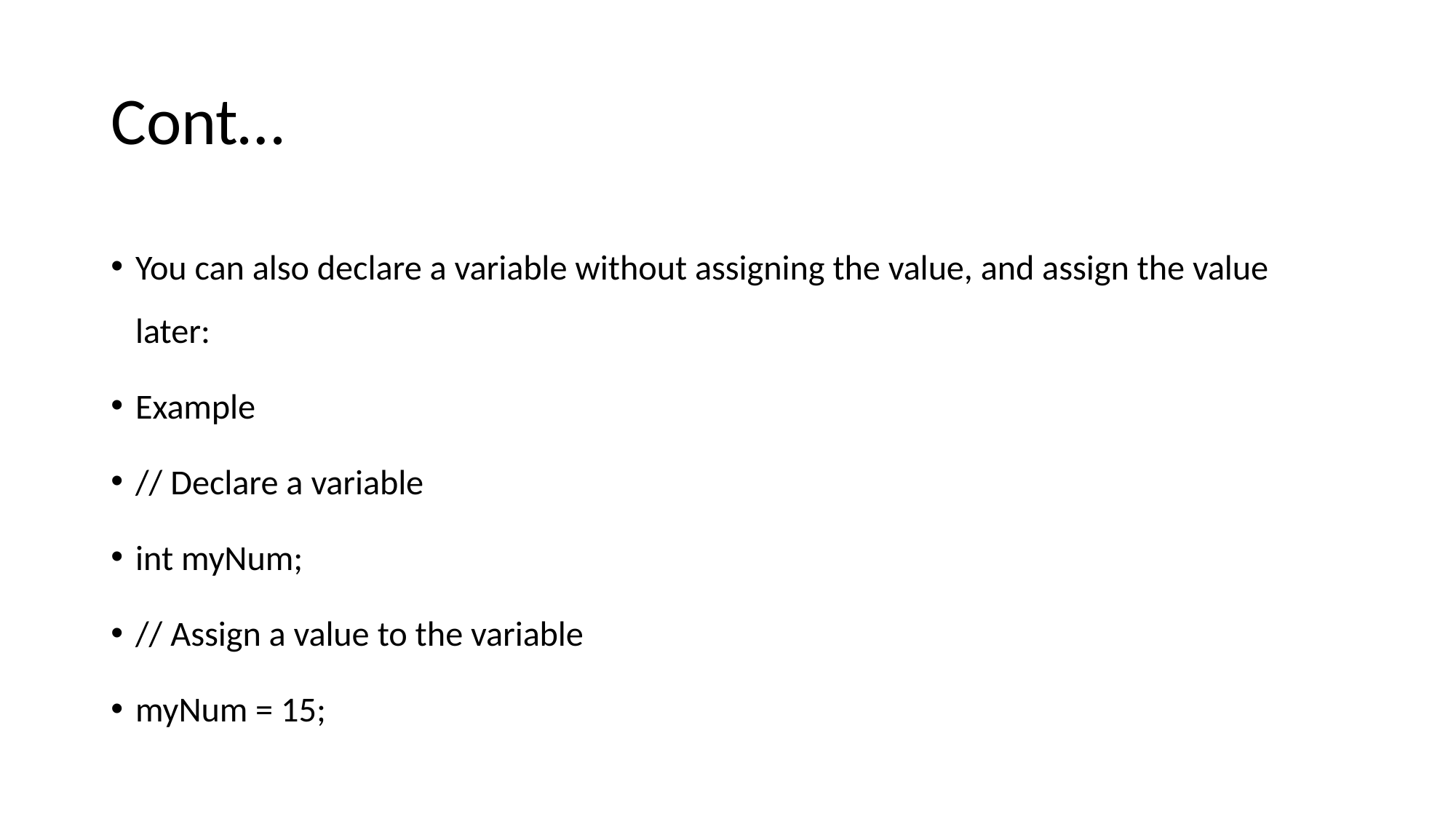

# Cont…
You can also declare a variable without assigning the value, and assign the value later:
Example
// Declare a variable
int myNum;
// Assign a value to the variable
myNum = 15;